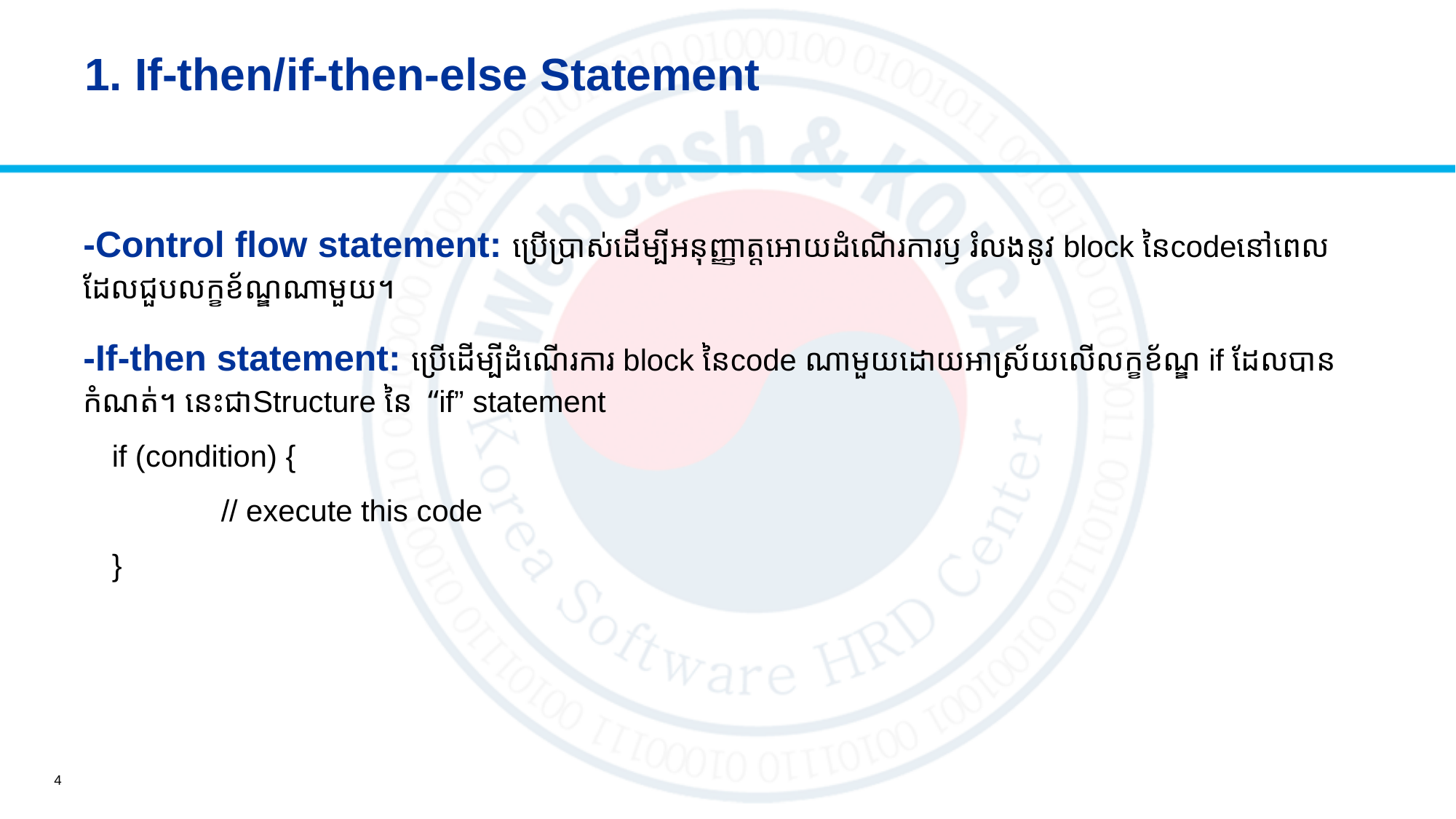

# 1. If-then/if-then-else Statement
-Control flow statement: ប្រើប្រាស់ដើម្បីអនុញ្ញាត្តអោយដំណើរការឫ រំលងនូវ block នៃcodeនៅពេលដែលជួបលក្ខខ័ណ្ឌណាមួយ។
-If-then statement: ប្រើដើ​​​​​​​ម្បីដំណើរការ​​ block នៃcode​ ​ណាមួយដោយអាស្រ័យលើលក្ខខ័ណ្ឌ if ដែលបានកំណត់។ នេះជាStructure នៃ  “if” statement
if (condition) {
	// execute this code
}

4